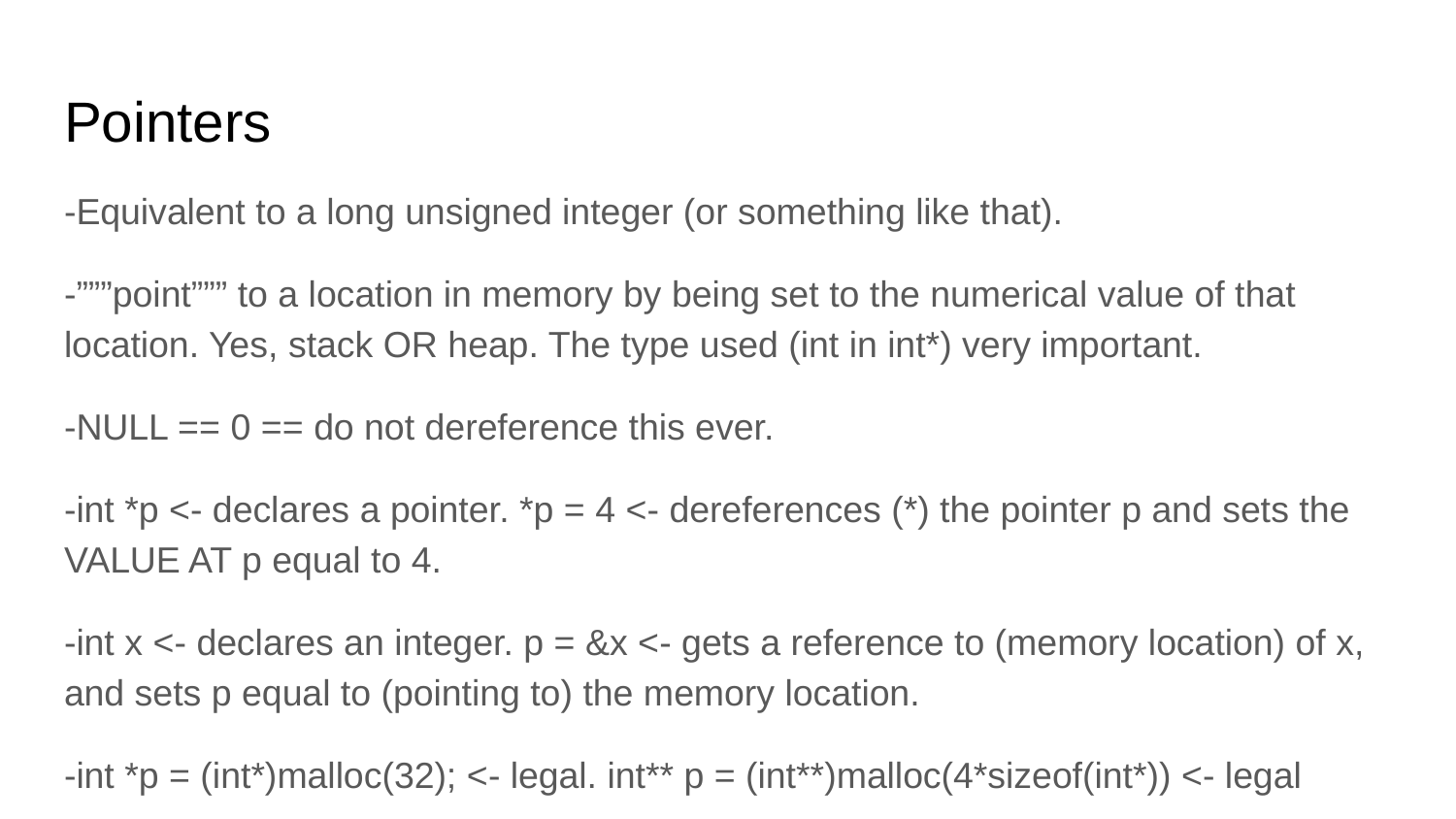

# Pointers
-Equivalent to a long unsigned integer (or something like that).
-”””point””” to a location in memory by being set to the numerical value of that location. Yes, stack OR heap. The type used (int in int*) very important.
-NULL == 0 == do not dereference this ever.
-int *p <- declares a pointer. *p = 4 <- dereferences (*) the pointer p and sets the VALUE AT p equal to 4.
-int x <- declares an integer. p = &x <- gets a reference to (memory location) of x, and sets p equal to (pointing to) the memory location.
-int *p = (int*)malloc(32); <- legal. int** p = (int**)malloc(4*sizeof(int*)) <- legal